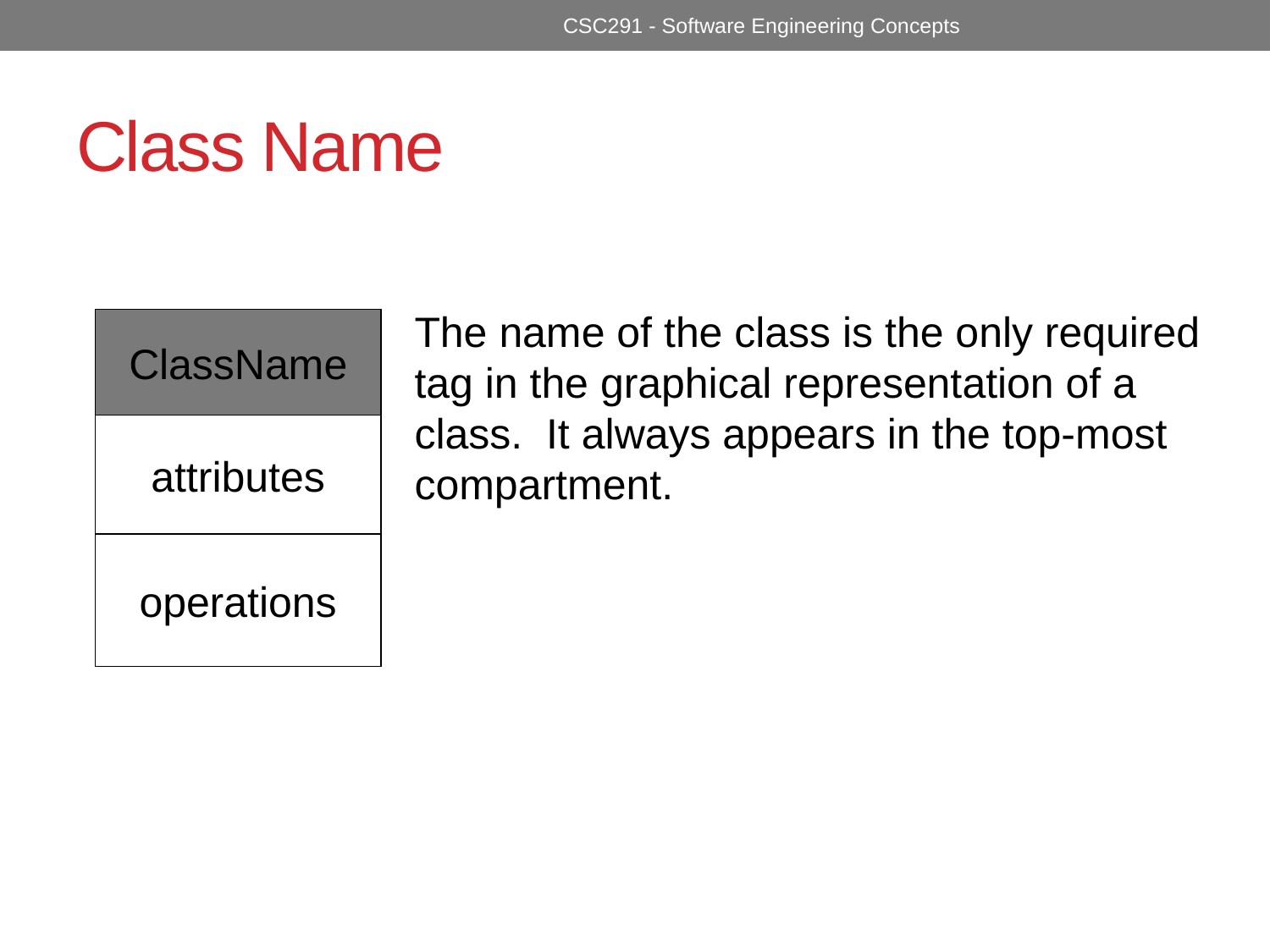

CSC291 - Software Engineering Concepts
17
# Class Name
The name of the class is the only required tag in the graphical representation of a class.  It always appears in the top-most compartment.
ClassName
attributes
operations